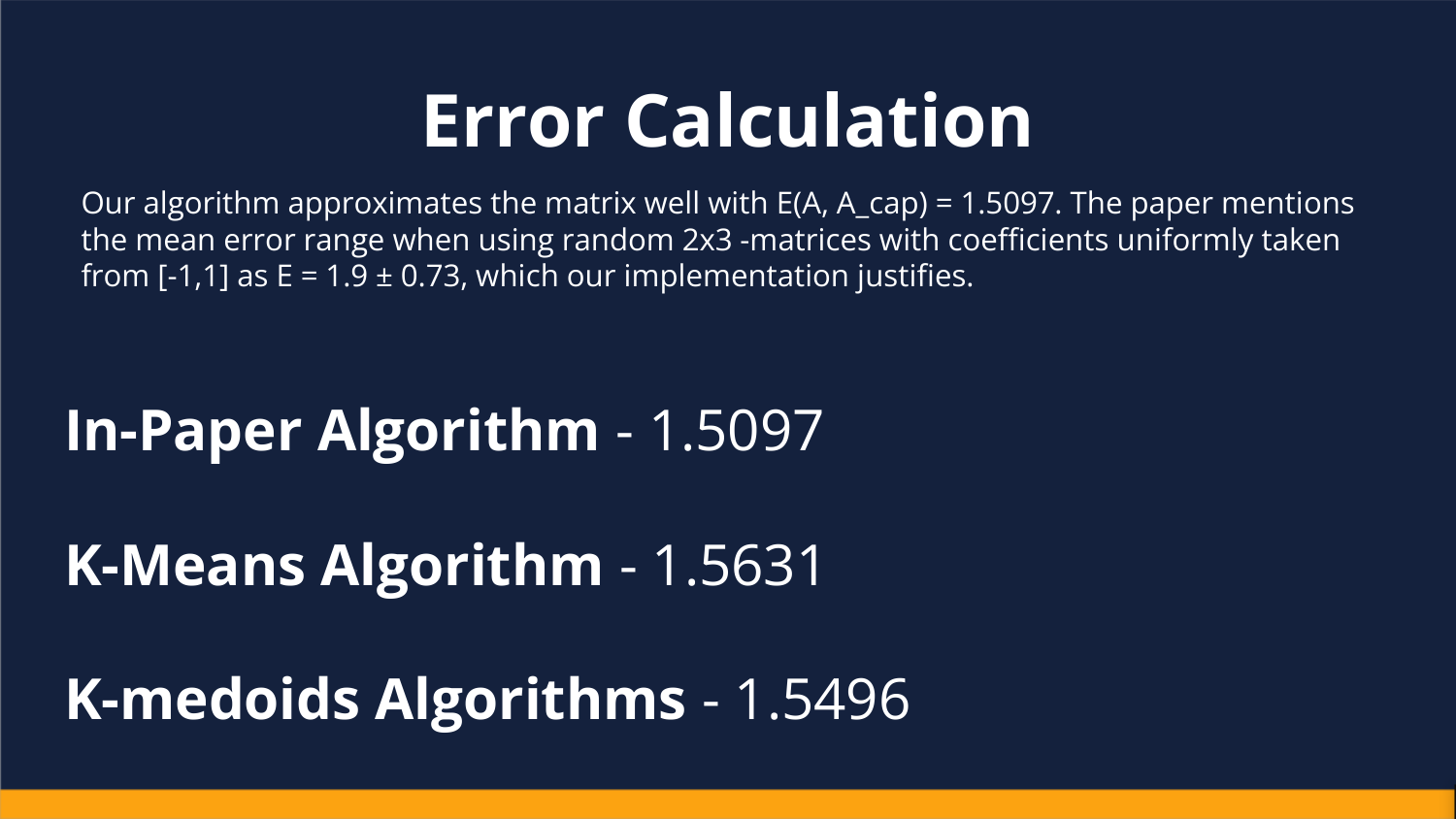

# Error Calculation
Our algorithm approximates the matrix well with E(A, A_cap) = 1.5097. The paper mentions the mean error range when using random 2x3 -matrices with coefficients uniformly taken from [-1,1] as E = 1.9 ± 0.73, which our implementation justifies.
In-Paper Algorithm - 1.5097
K-Means Algorithm - 1.5631
K-medoids Algorithms - 1.5496